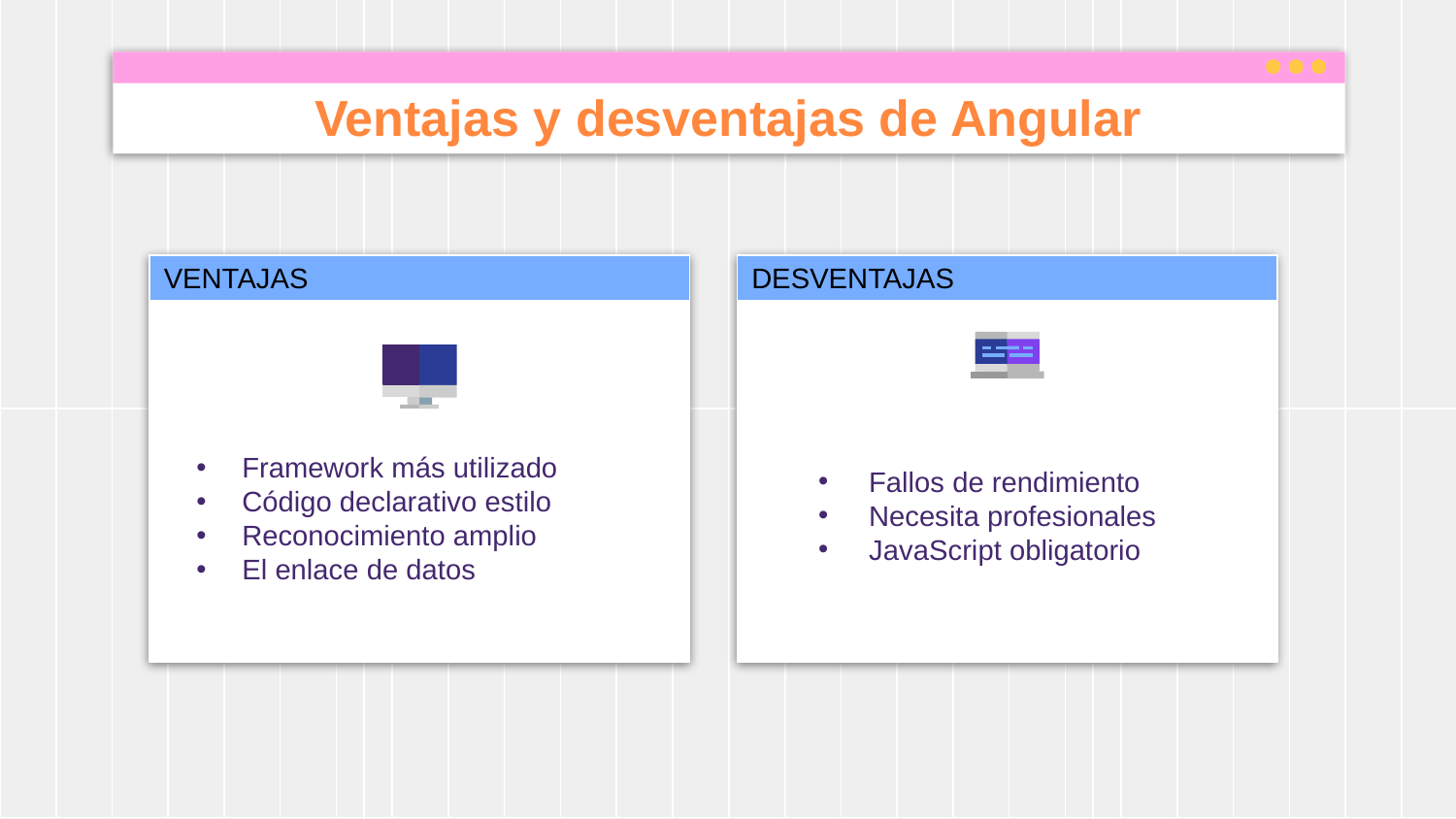

# Ventajas y desventajas de Angular

VENTAJAS

DESVENTAJAS

Framework más utilizado
Código declarativo estilo
Reconocimiento amplio
El enlace de datos
Fallos de rendimiento
Necesita profesionales
JavaScript obligatorio